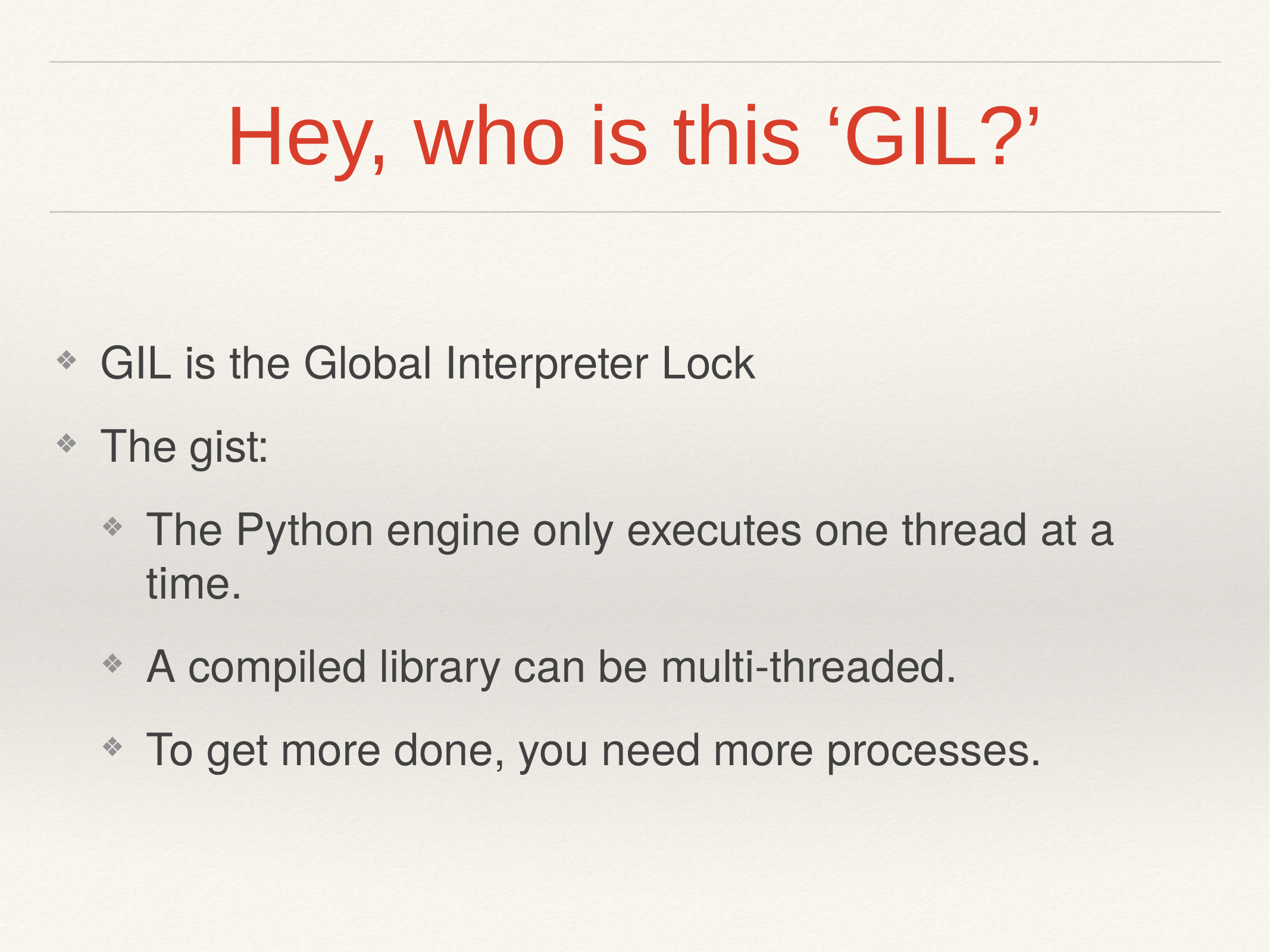

# Hey, who is this ‘GIL?’
GIL is the Global Interpreter Lock
The gist:
The Python engine only executes one thread at a time.
A compiled library can be multi-threaded.
To get more done, you need more processes.